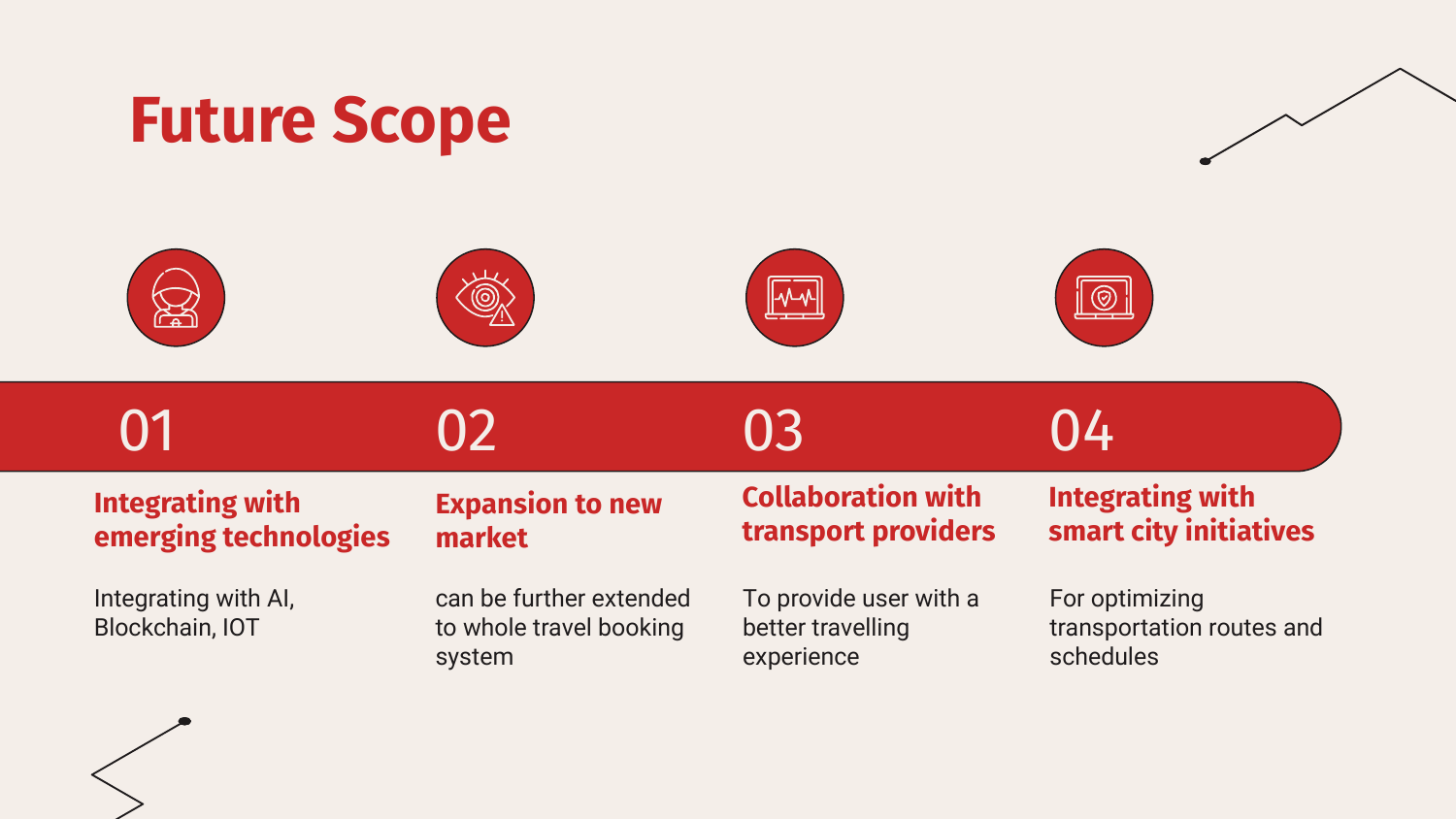

# Future Scope

01
02
03
04
Integrating with emerging technologies
Expansion to new market
Collaboration with transport providers
Integrating with smart city initiatives
Integrating with AI, Blockchain, IOT
can be further extended to whole travel booking system
To provide user with a better travelling experience
For optimizing transportation routes and schedules